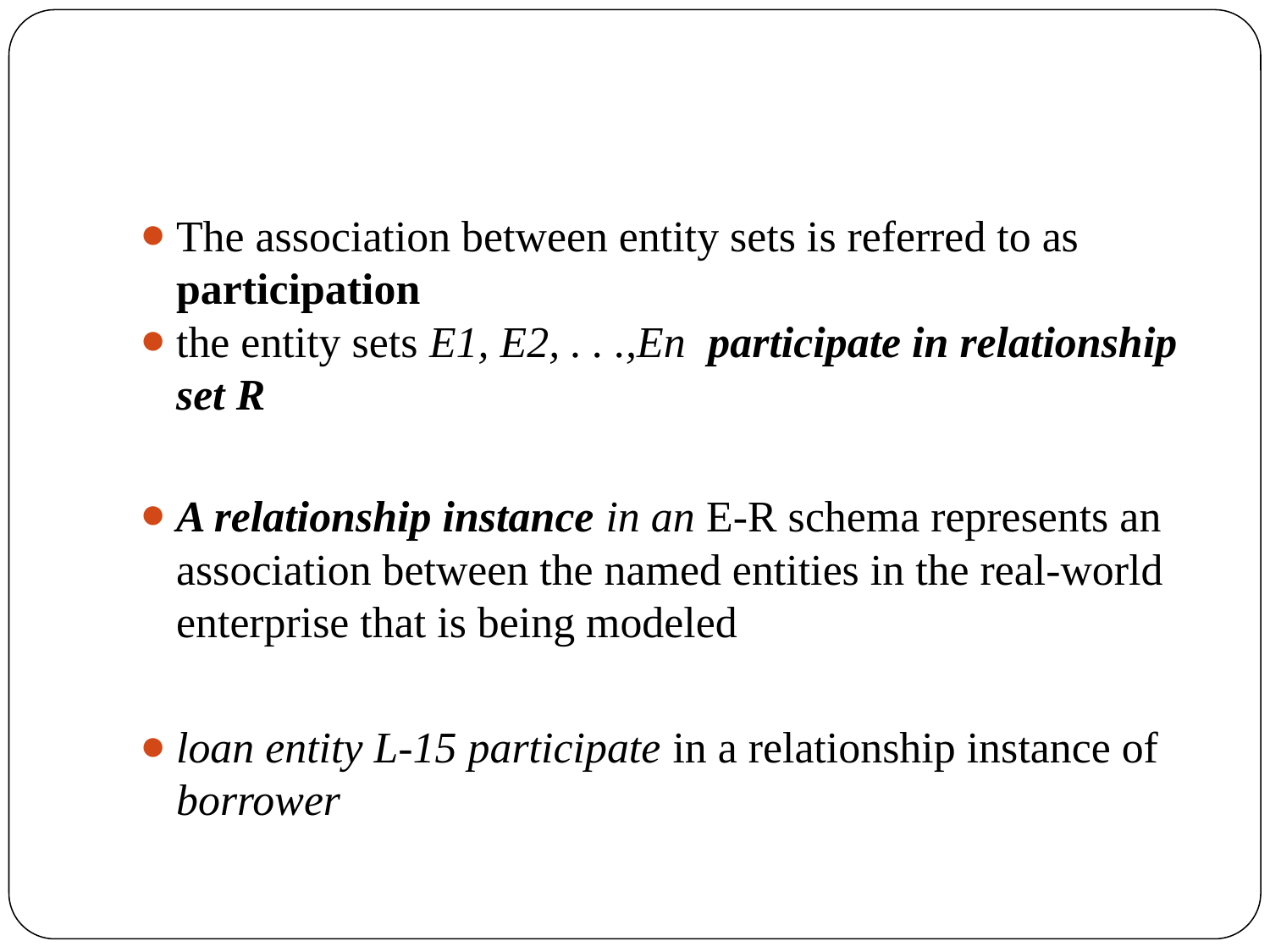

The association between entity sets is referred to as participation
the entity sets E1, E2, . . .,En  participate in relationship set R

A relationship instance in an E-R schema represents an association between the named entities in the real-world enterprise that is being modeled

loan entity L-15 participate in a relationship instance of borrower